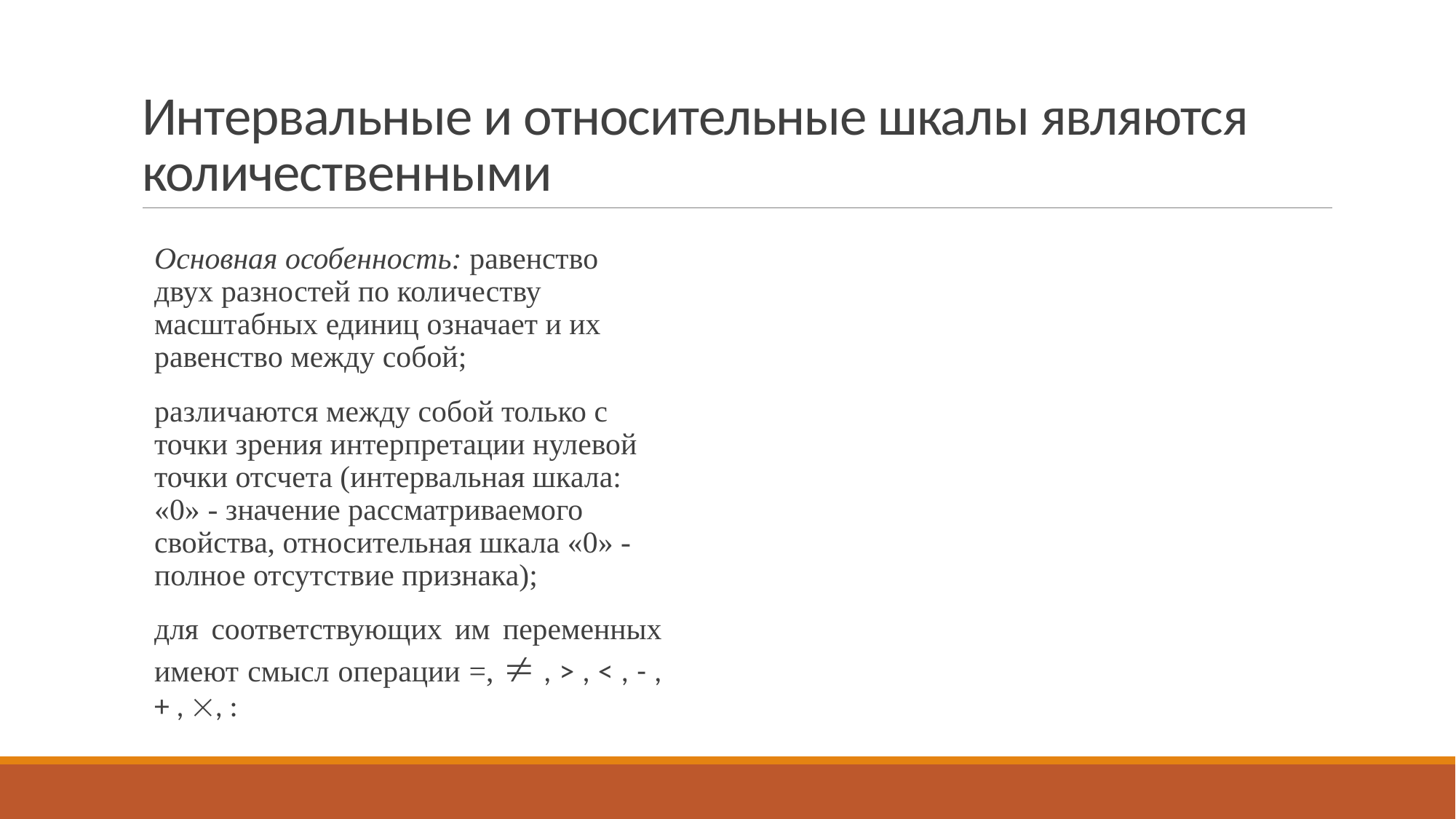

# Интервальные и относительные шкалы являются количественными
Основная особенность: равенство двух разностей по количеству масштабных единиц означает и их равенство между собой;
различаются между собой только с точки зрения интерпретации нулевой точки отсчета (интервальная шкала: «0» - значение рассматриваемого свойства, относительная шкала «0» - полное отсутствие признака);
для соответствующих им переменных имеют смысл операции =, ≠ , > , < , - , + , ×, :